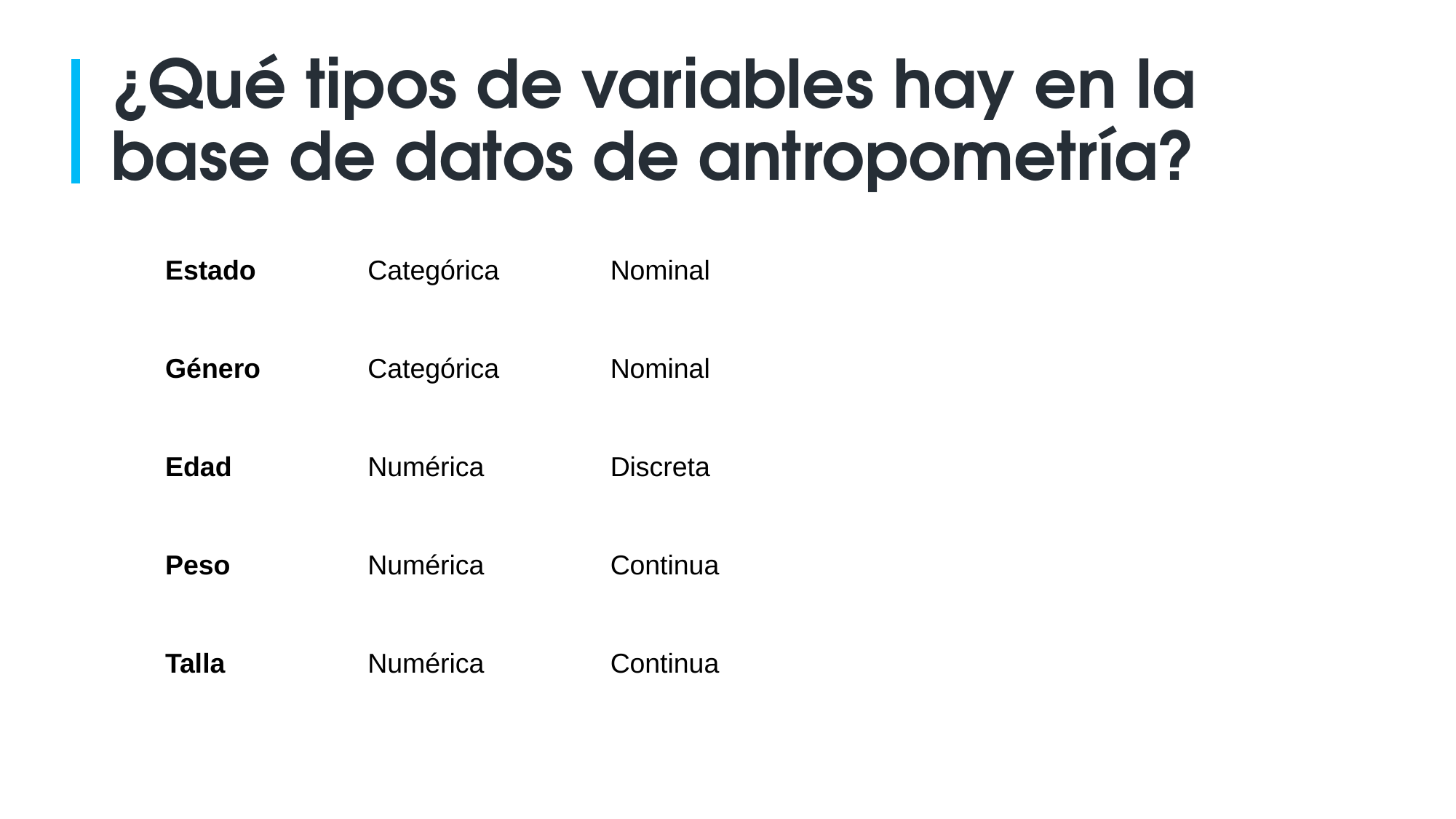

# ¿Qué tipos de variables hay en la base de datos de antropometría?
Estado

Género

Edad

Peso

Talla

Categórica

Categórica

Numérica

Numérica

Numérica
Nominal

Nominal

Discreta

Continua

Continua